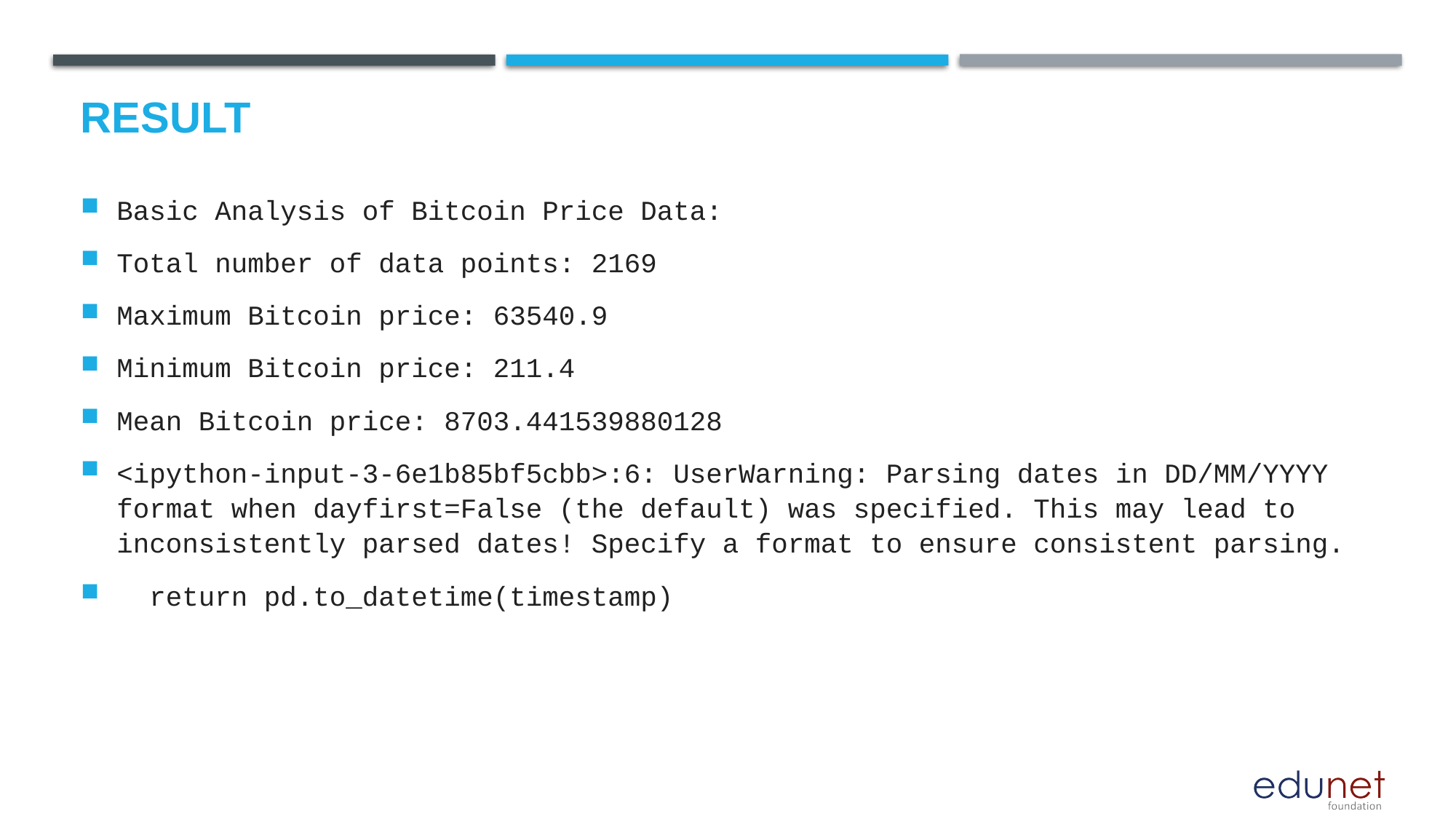

# Result
Basic Analysis of Bitcoin Price Data:
Total number of data points: 2169
Maximum Bitcoin price: 63540.9
Minimum Bitcoin price: 211.4
Mean Bitcoin price: 8703.441539880128
<ipython-input-3-6e1b85bf5cbb>:6: UserWarning: Parsing dates in DD/MM/YYYY format when dayfirst=False (the default) was specified. This may lead to inconsistently parsed dates! Specify a format to ensure consistent parsing.
  return pd.to_datetime(timestamp)